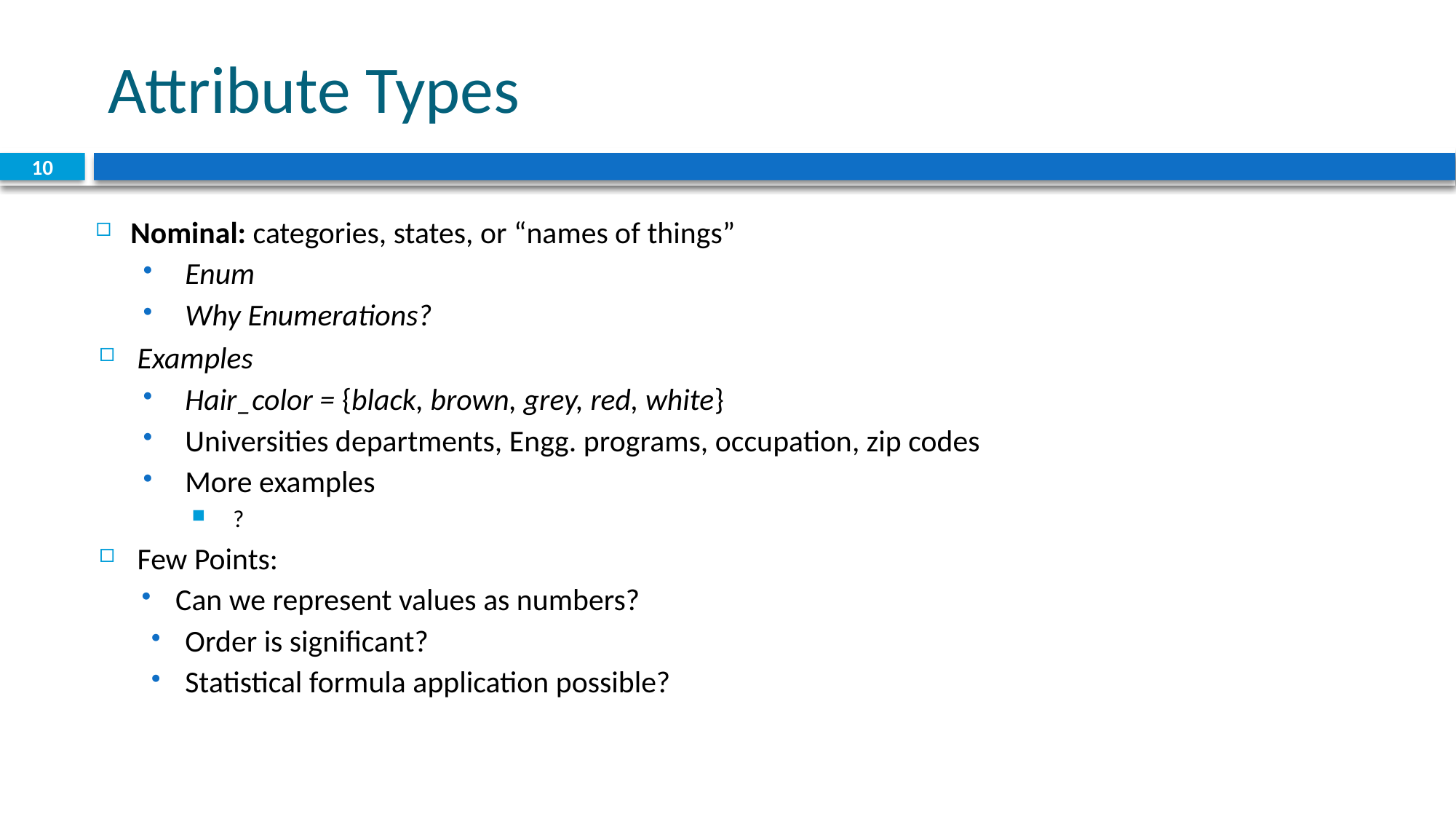

# Attribute Types
10
Nominal: categories, states, or “names of things”
Enum
Why Enumerations?
Examples
Hair_color = {black, brown, grey, red, white}
Universities departments, Engg. programs, occupation, zip codes
More examples
?
Few Points:
Can we represent values as numbers?
Order is significant?
Statistical formula application possible?